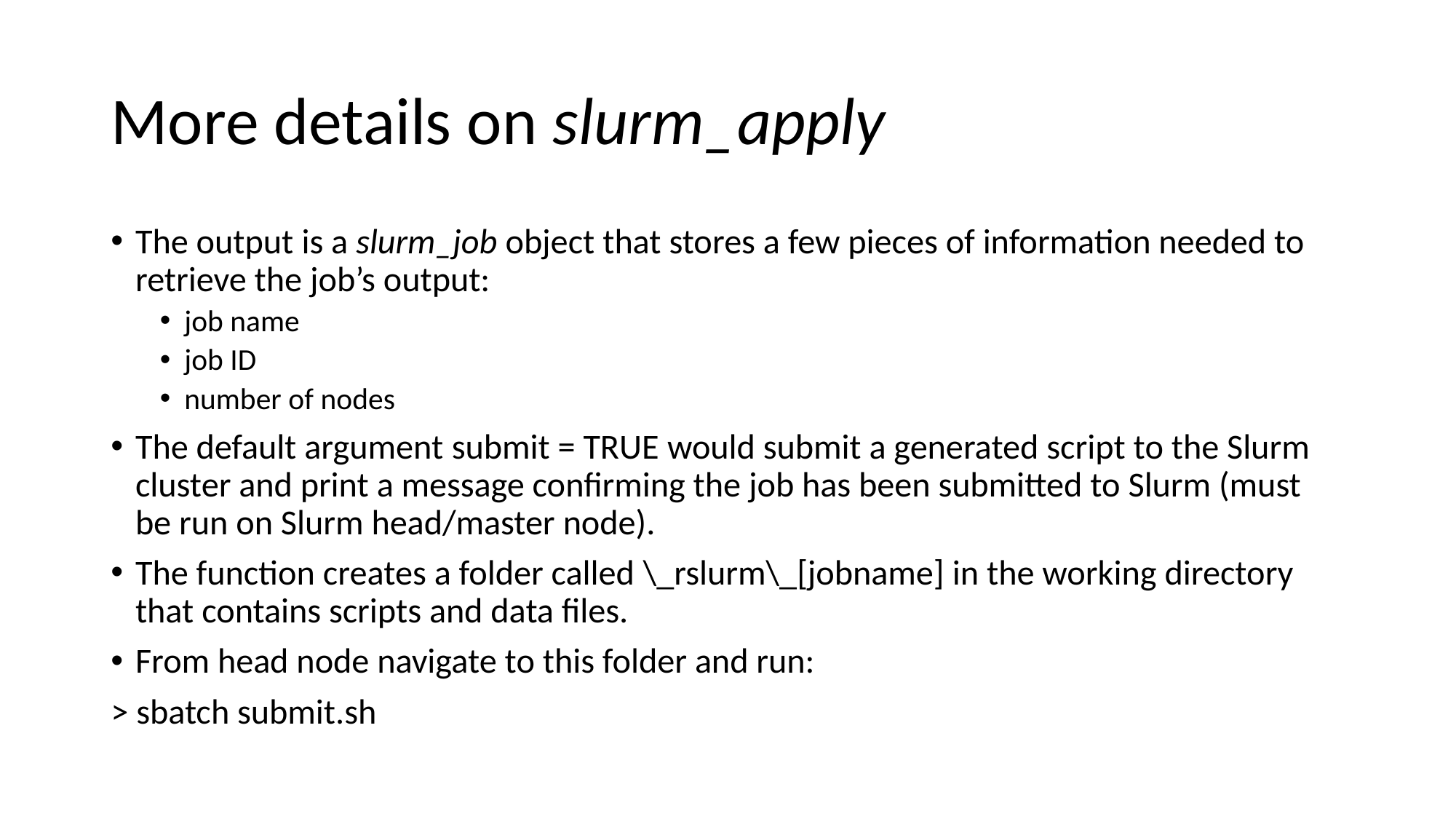

# More details on slurm_apply
The output is a slurm_job object that stores a few pieces of information needed to retrieve the job’s output:
job name
job ID
number of nodes
The default argument submit = TRUE would submit a generated script to the Slurm cluster and print a message confirming the job has been submitted to Slurm (must be run on Slurm head/master node).
The function creates a folder called \_rslurm\_[jobname] in the working directory that contains scripts and data files.
From head node navigate to this folder and run:
> sbatch submit.sh